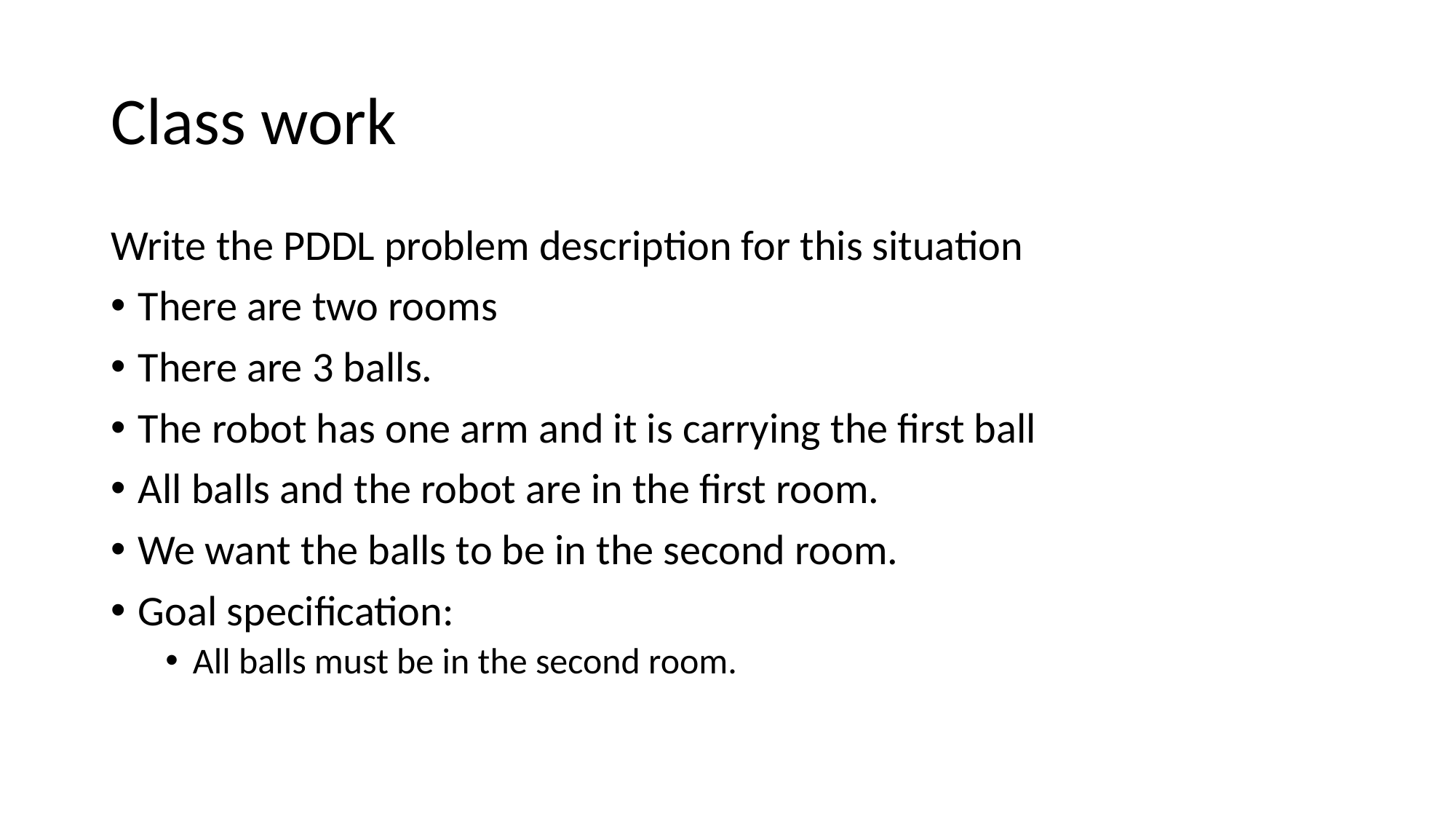

# Class work
Write the PDDL problem description for this situation
There are two rooms
There are 3 balls.
The robot has one arm and it is carrying the first ball
All balls and the robot are in the first room.
We want the balls to be in the second room.
Goal specification:
All balls must be in the second room.